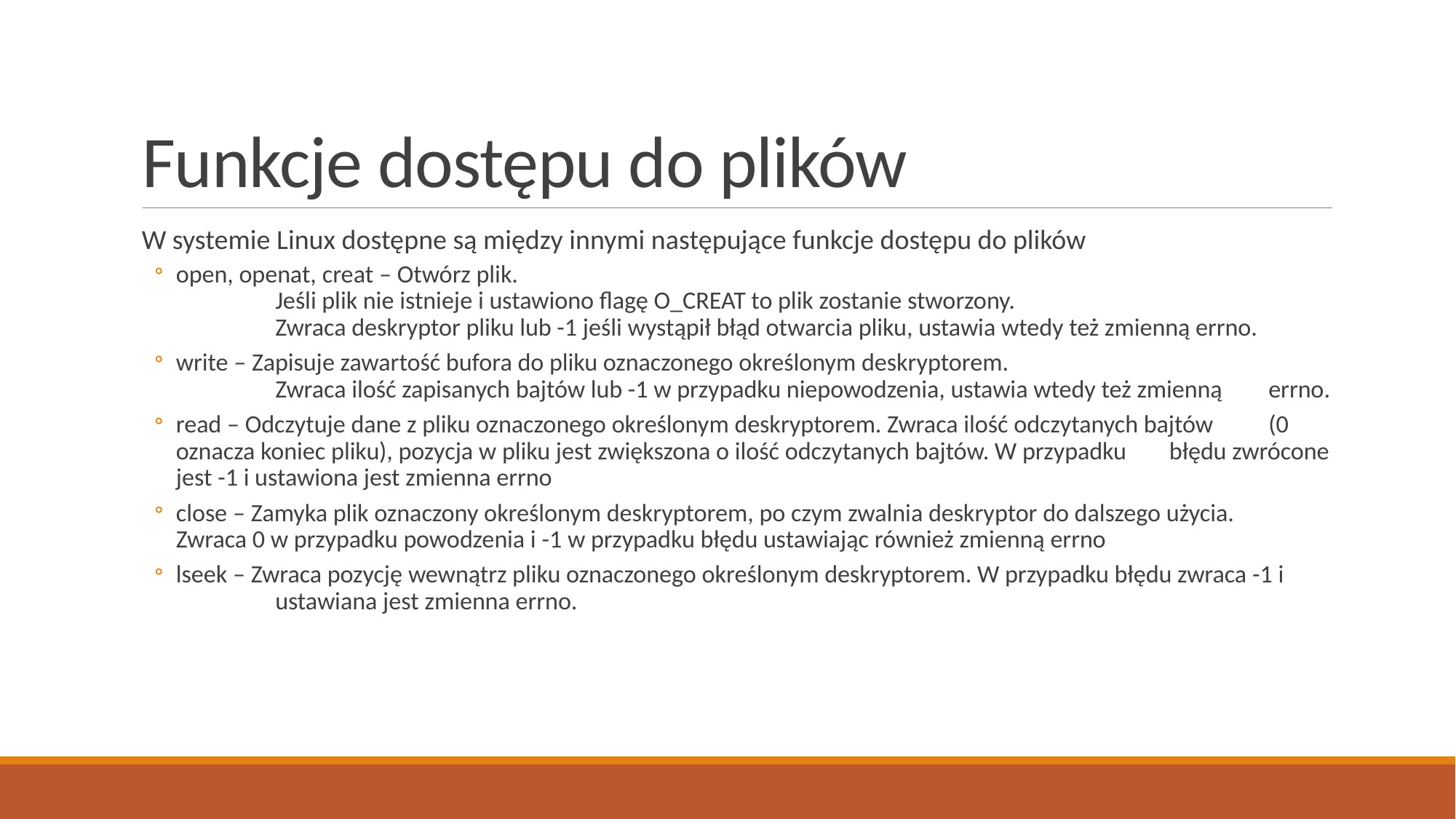

# Funkcje dostępu do plików
W systemie Linux dostępne są między innymi następujące funkcje dostępu do plików
open, openat, creat – Otwórz plik.
	Jeśli plik nie istnieje i ustawiono flagę O_CREAT to plik zostanie stworzony.
	Zwraca deskryptor pliku lub -1 jeśli wystąpił błąd otwarcia pliku, ustawia wtedy też zmienną errno.
write – Zapisuje zawartość bufora do pliku oznaczonego określonym deskryptorem.
	Zwraca ilość zapisanych bajtów lub -1 w przypadku niepowodzenia, ustawia wtedy też zmienną 	errno.
read – Odczytuje dane z pliku oznaczonego określonym deskryptorem. Zwraca ilość odczytanych bajtów 	(0 oznacza koniec pliku), pozycja w pliku jest zwiększona o ilość odczytanych bajtów. W przypadku 	błędu zwrócone jest -1 i ustawiona jest zmienna errno
close – Zamyka plik oznaczony określonym deskryptorem, po czym zwalnia deskryptor do dalszego użycia.  	Zwraca 0 w przypadku powodzenia i -1 w przypadku błędu ustawiając również zmienną errno
lseek – Zwraca pozycję wewnątrz pliku oznaczonego określonym deskryptorem. W przypadku błędu zwraca -1 i 	ustawiana jest zmienna errno.